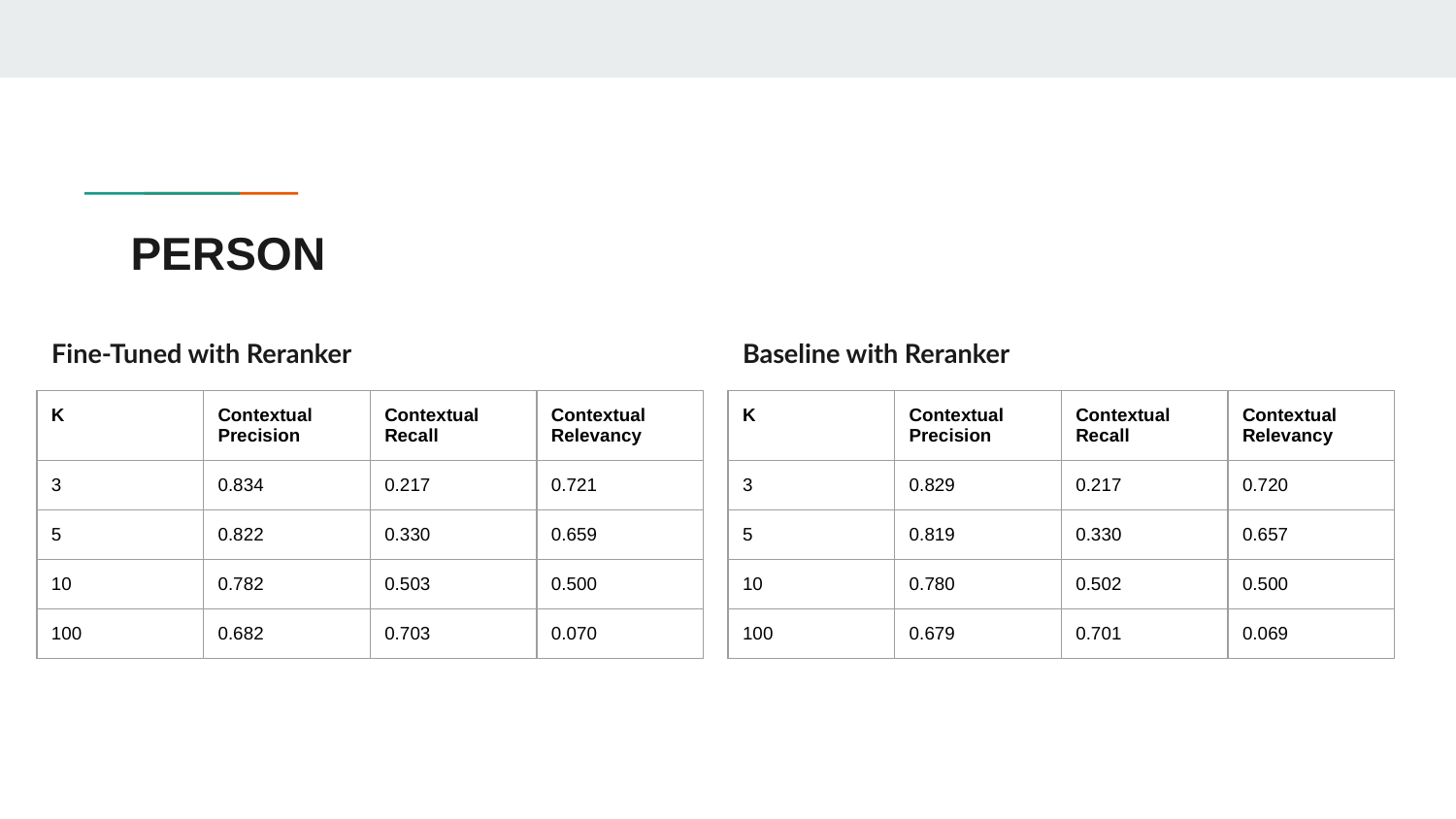

# PERSON
Fine-Tuned with Reranker
Baseline with Reranker
| K | Contextual Precision | Contextual Recall | Contextual Relevancy |
| --- | --- | --- | --- |
| 3 | 0.834 | 0.217 | 0.721 |
| 5 | 0.822 | 0.330 | 0.659 |
| 10 | 0.782 | 0.503 | 0.500 |
| 100 | 0.682 | 0.703 | 0.070 |
| K | Contextual Precision | Contextual Recall | Contextual Relevancy |
| --- | --- | --- | --- |
| 3 | 0.829 | 0.217 | 0.720 |
| 5 | 0.819 | 0.330 | 0.657 |
| 10 | 0.780 | 0.502 | 0.500 |
| 100 | 0.679 | 0.701 | 0.069 |